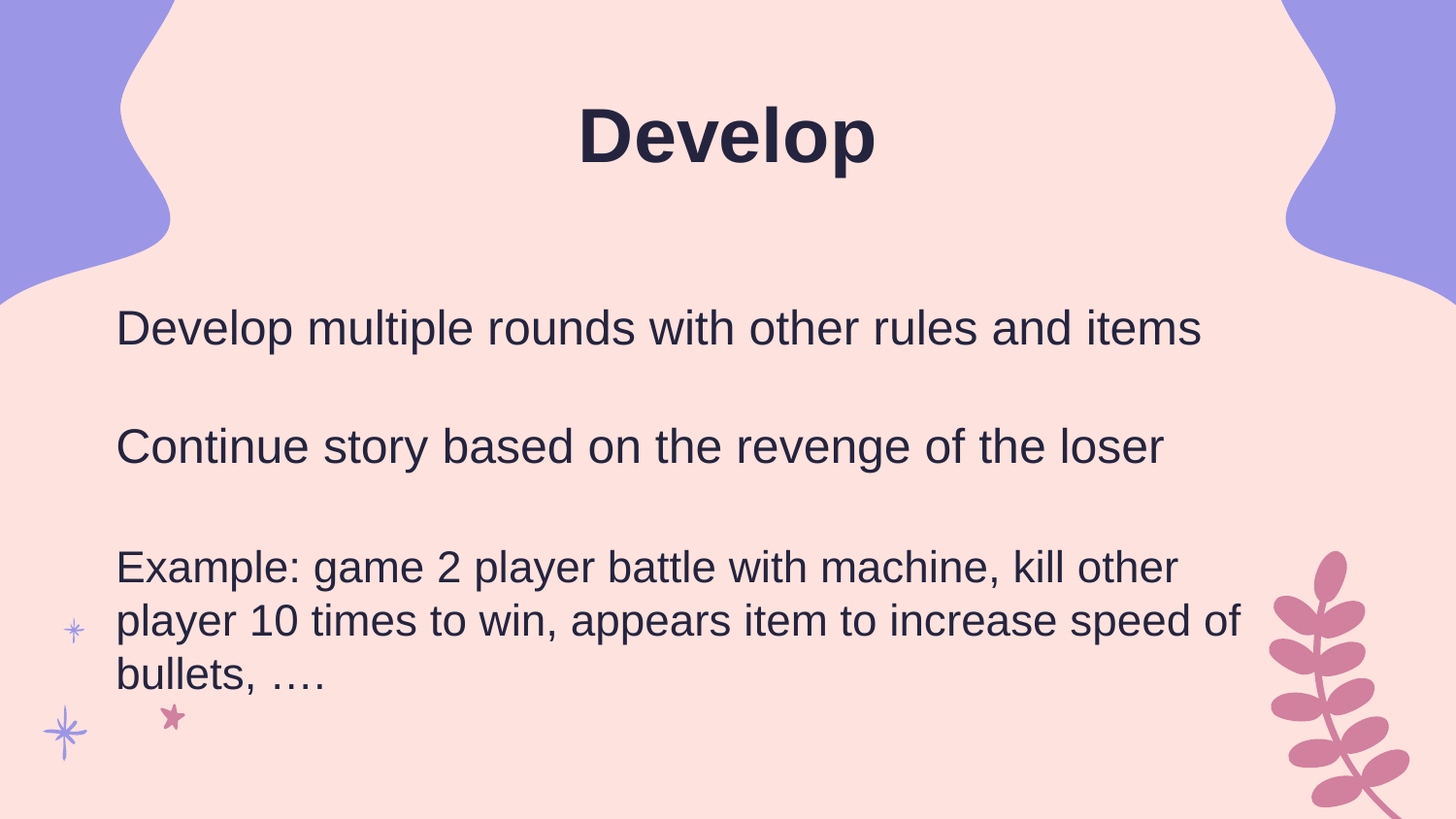

# Develop
Develop multiple rounds with other rules and items
Continue story based on the revenge of the loser
Example: game 2 player battle with machine, kill other player 10 times to win, appears item to increase speed of bullets, ….